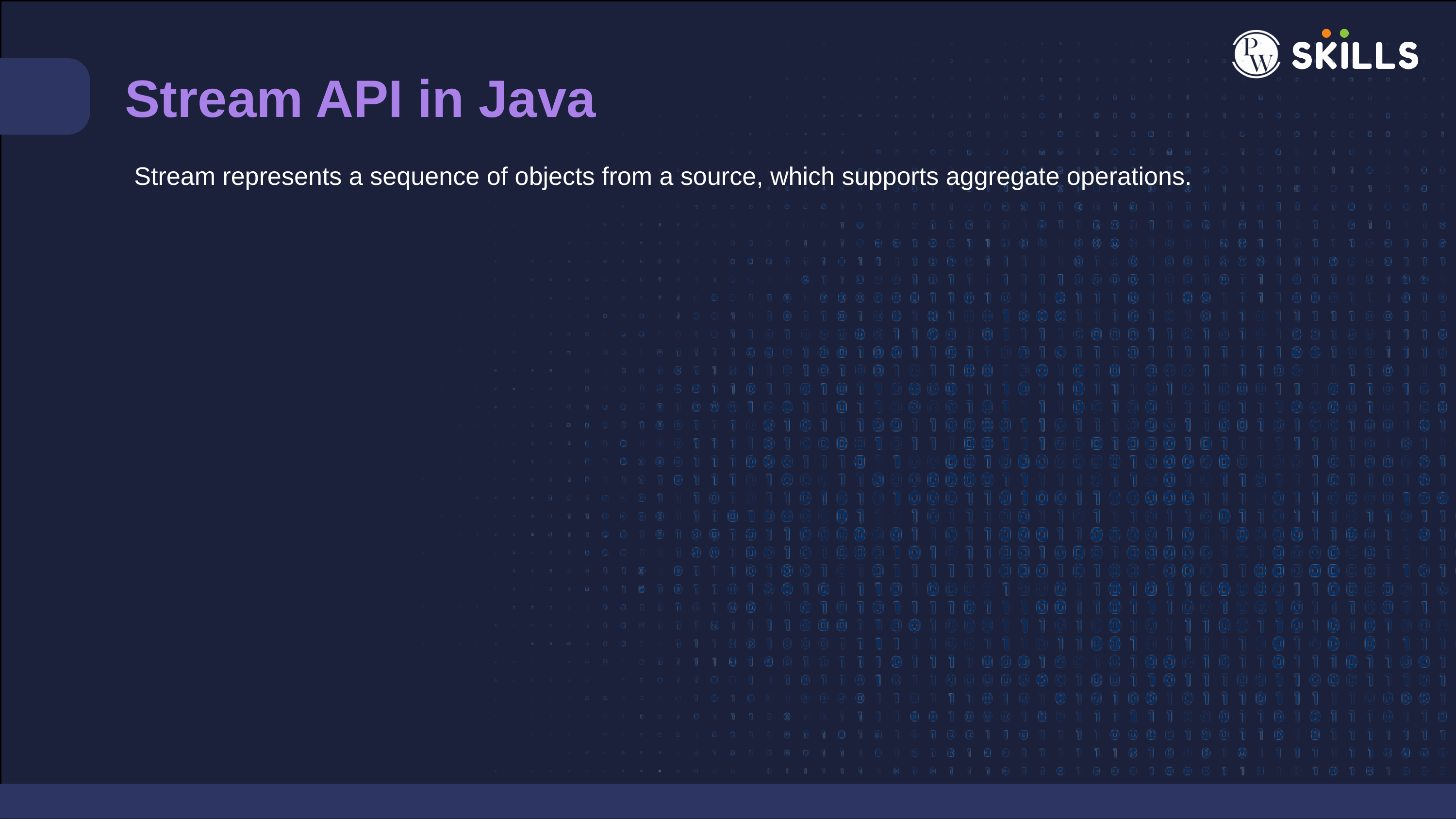

Stream API in Java
Stream represents a sequence of objects from a source, which supports aggregate operations.